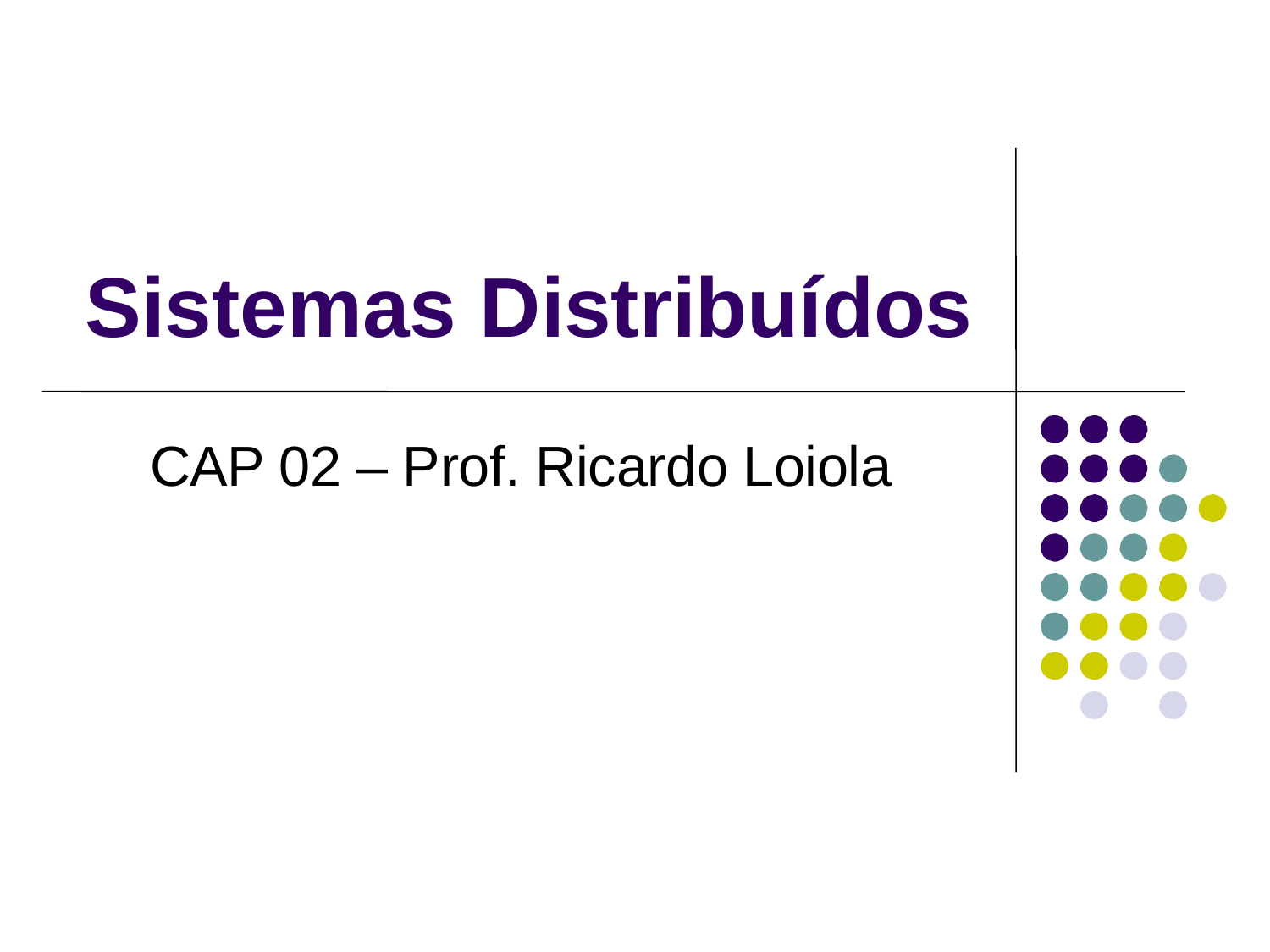

Sistemas Distribuídos

CAP 02 – Prof. Ricardo Loiola